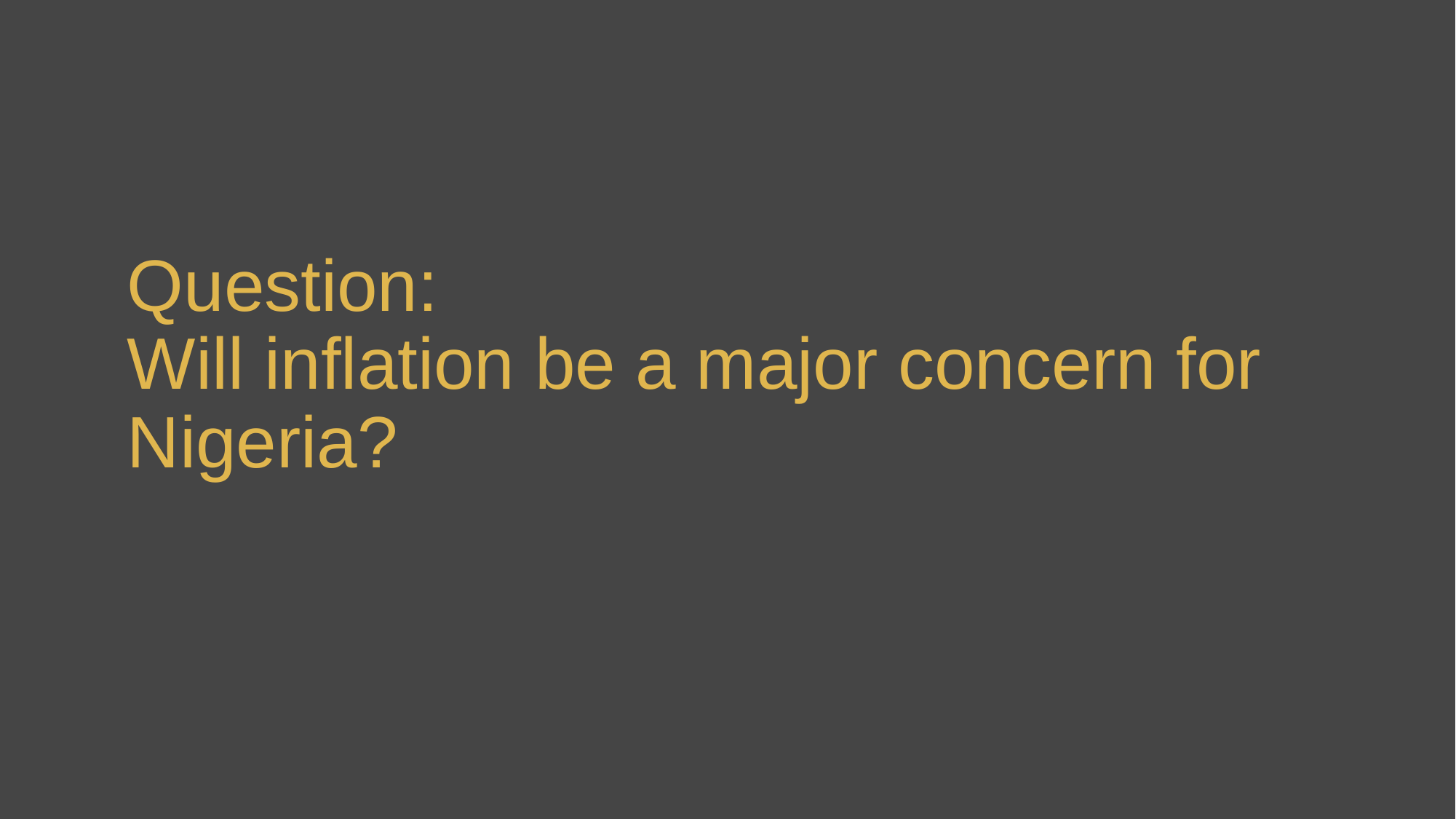

# Question: Will inflation be a major concern for Nigeria?